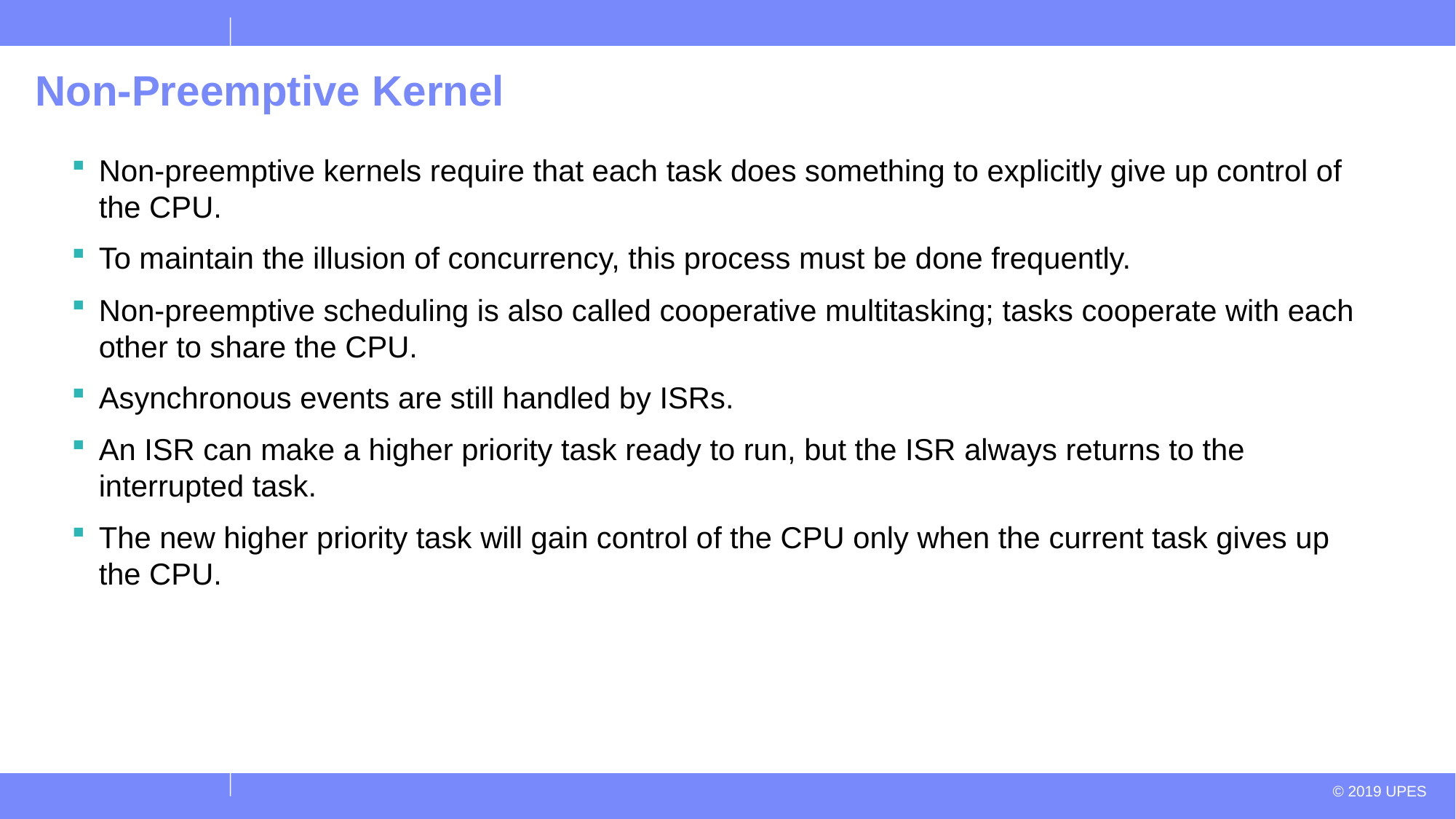

# Non-Preemptive Kernel
Non-preemptive kernels require that each task does something to explicitly give up control of the CPU.
To maintain the illusion of concurrency, this process must be done frequently.
Non-preemptive scheduling is also called cooperative multitasking; tasks cooperate with each other to share the CPU.
Asynchronous events are still handled by ISRs.
An ISR can make a higher priority task ready to run, but the ISR always returns to the interrupted task.
The new higher priority task will gain control of the CPU only when the current task gives up the CPU.